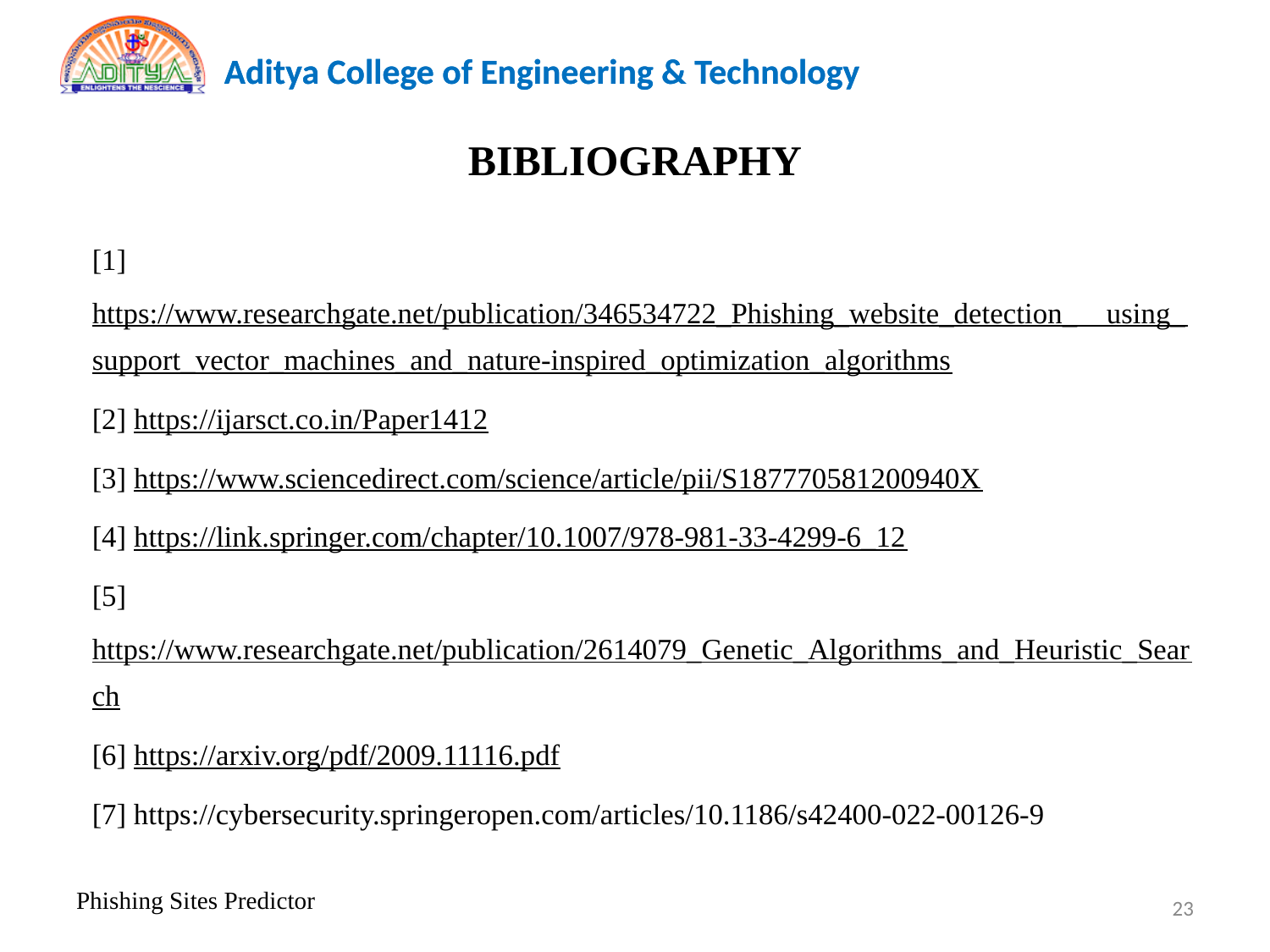

[1]https://www.researchgate.net/publication/346534722_Phishing_website_detection_    using_support_vector_machines_and_nature-inspired_optimization_algorithms
[2] https://ijarsct.co.in/Paper1412
[3] https://www.sciencedirect.com/science/article/pii/S187770581200940X
[4] https://link.springer.com/chapter/10.1007/978-981-33-4299-6_12
[5]https://www.researchgate.net/publication/2614079_Genetic_Algorithms_and_Heuristic_Search
[6] https://arxiv.org/pdf/2009.11116.pdf
[7] https://cybersecurity.springeropen.com/articles/10.1186/s42400-022-00126-9

# BIBLIOGRAPHY

23